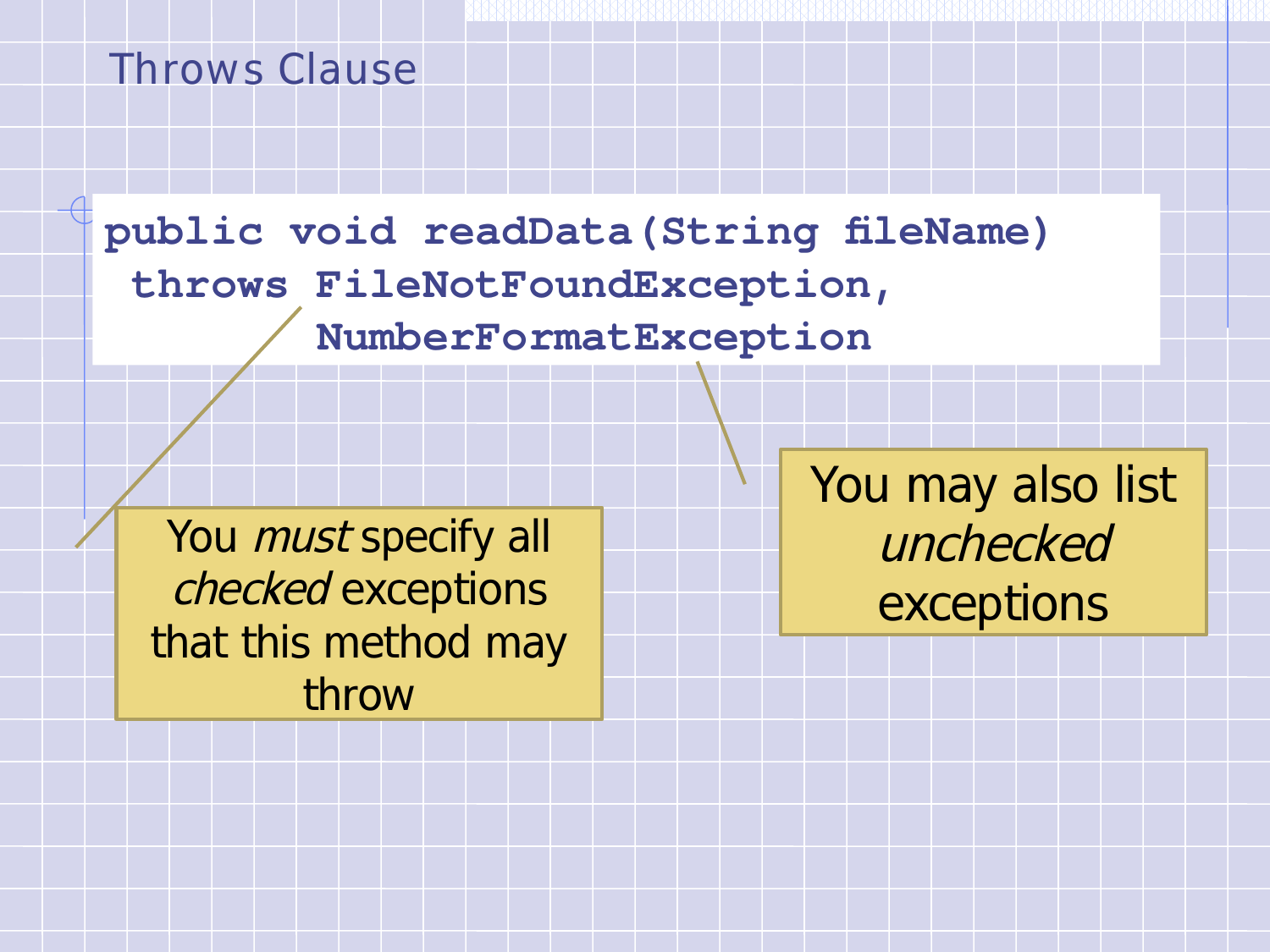

# Throws Clause
public void readData(String fileName)
 throws FileNotFoundException,
        NumberFormatException
You may also list unchecked exceptions
You must specify all checked exceptions that this method may throw